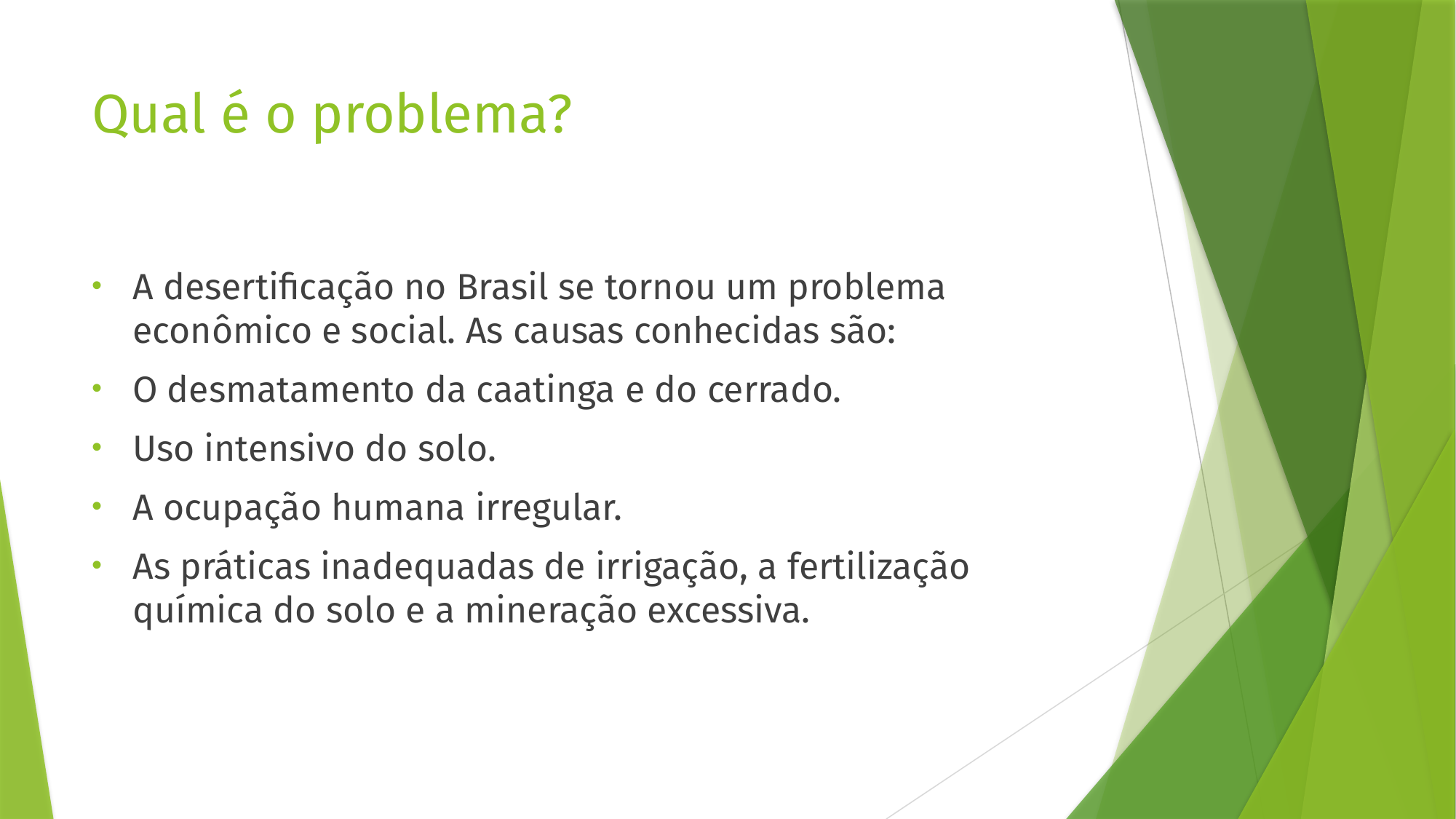

# Qual é o problema?
A desertificação no Brasil se tornou um problema econômico e social. As causas conhecidas são:
O desmatamento da caatinga e do cerrado.
Uso intensivo do solo.
A ocupação humana irregular.
As práticas inadequadas de irrigação, a fertilização química do solo e a mineração excessiva.